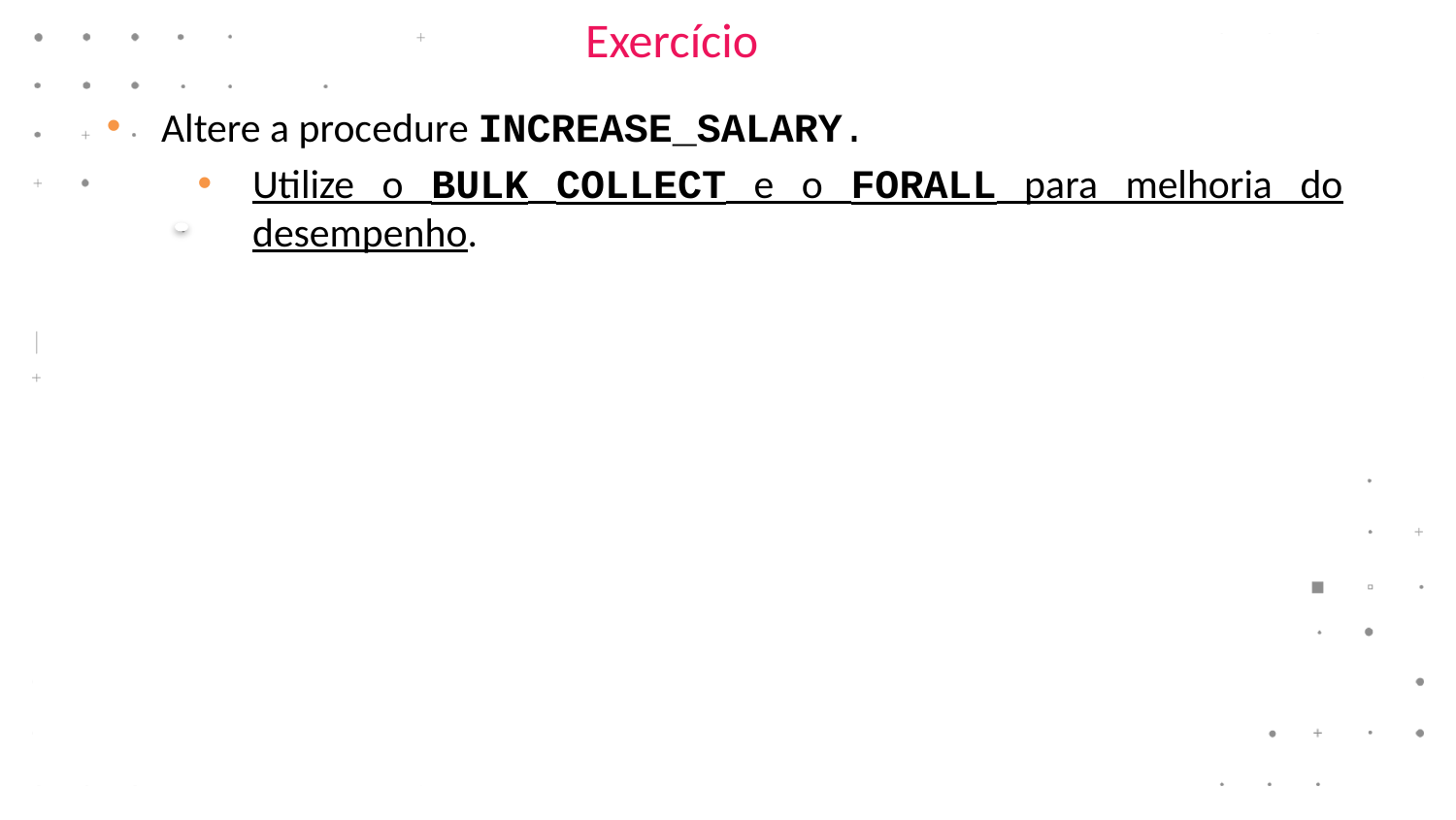

# Exercício
Altere a procedure INCREASE_SALARY.
Utilize o BULK COLLECT e o FORALL para melhoria do desempenho.